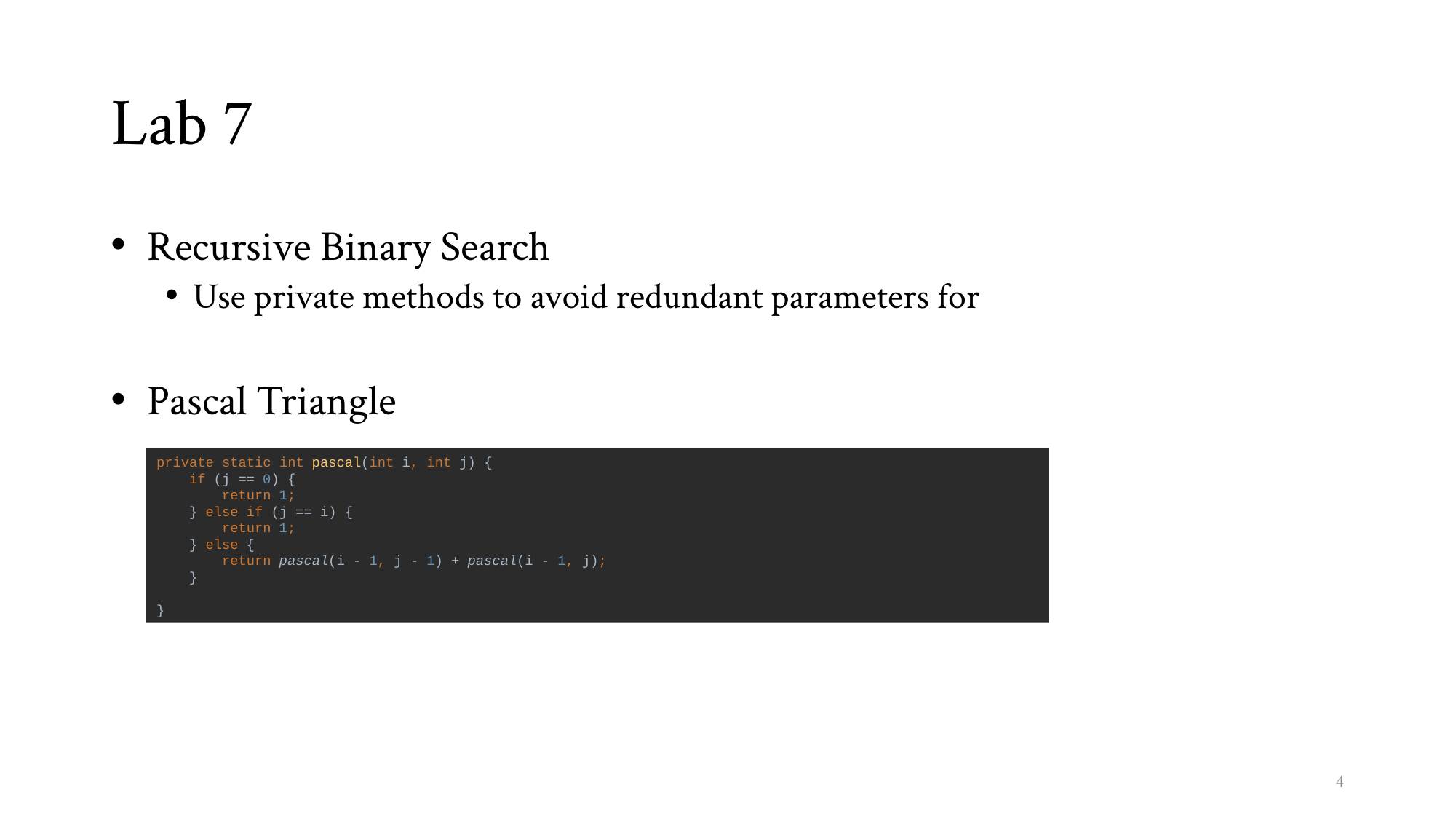

# Lab 7
 Recursive Binary Search
Use private methods to avoid redundant parameters for

 Pascal Triangle
private static int pascal(int i, int j) {
    if (j == 0) {
        return 1;
    } else if (j == i) {
        return 1;
    } else {
        return pascal(i - 1, j - 1) + pascal(i - 1, j);
    }
}
4